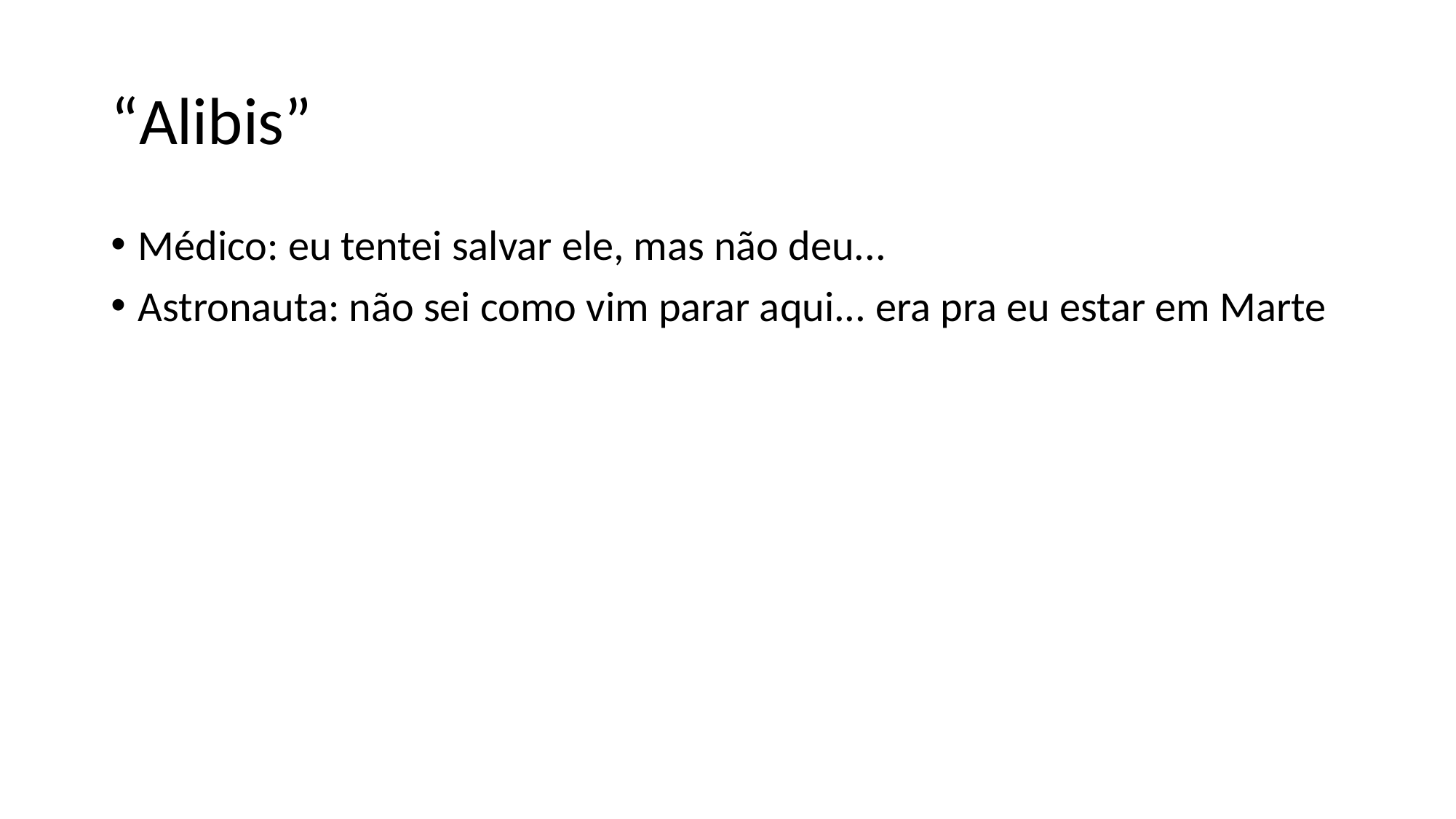

# “Alibis”
Médico: eu tentei salvar ele, mas não deu...
Astronauta: não sei como vim parar aqui... era pra eu estar em Marte